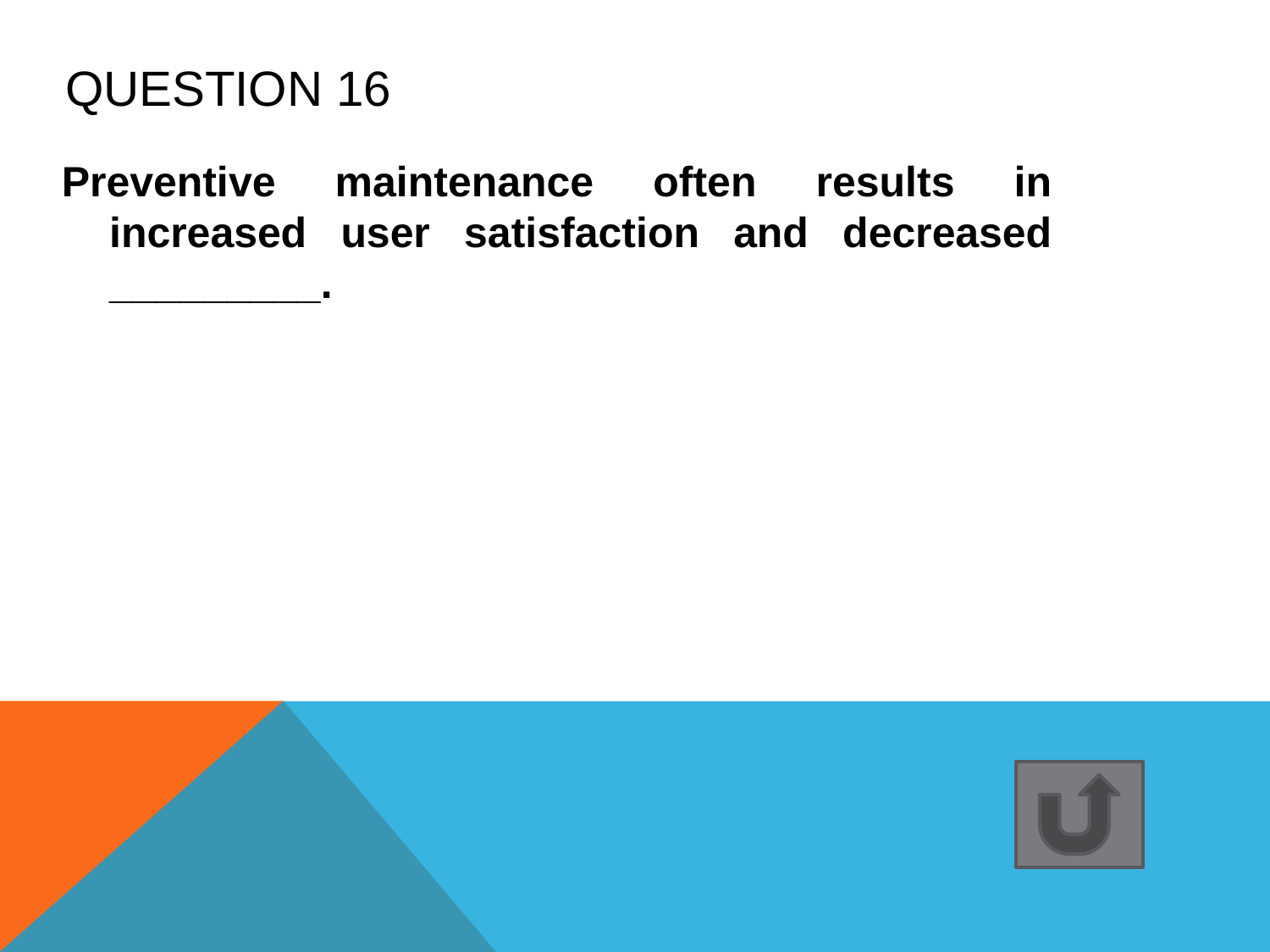

# Question 16
Preventive maintenance often results in increased user satisfaction and decreased _________.

=> downtime